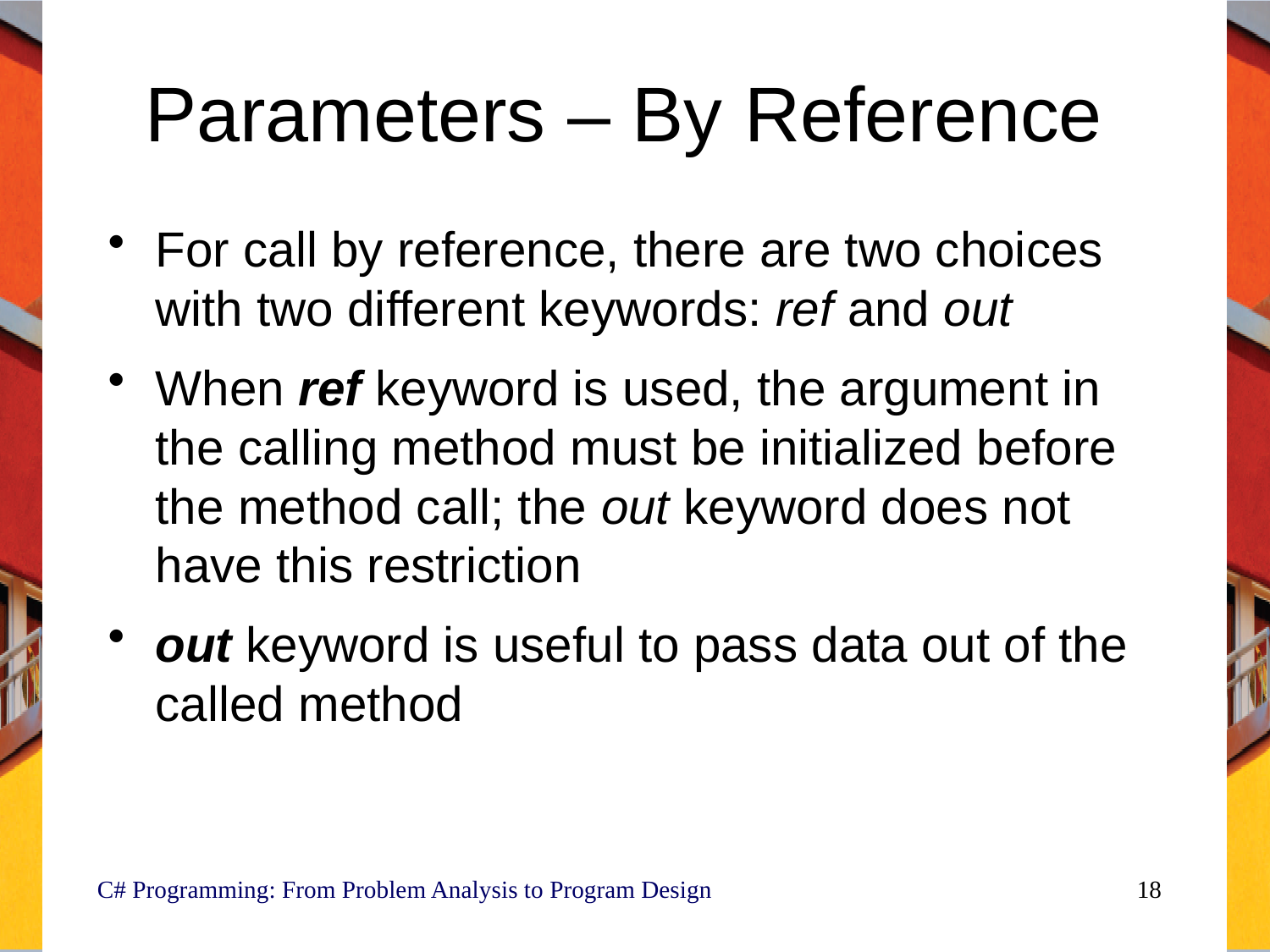

# Parameters – By Reference
For call by reference, there are two choices with two different keywords: ref and out
When ref keyword is used, the argument in the calling method must be initialized before the method call; the out keyword does not have this restriction
out keyword is useful to pass data out of the called method

C# Programming: From Problem Analysis to Program Design

18